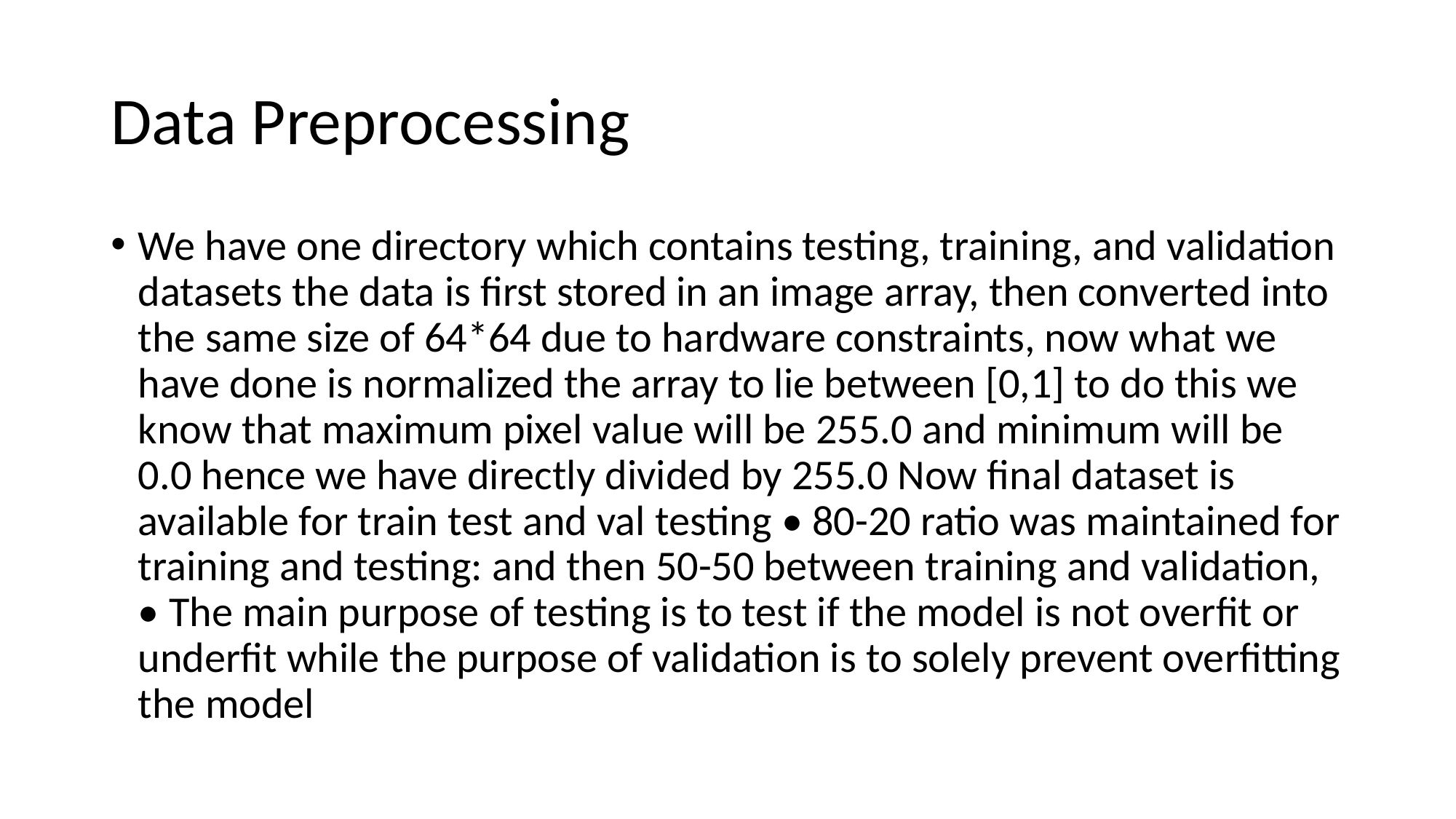

# Data Preprocessing
We have one directory which contains testing, training, and validation datasets the data is first stored in an image array, then converted into the same size of 64*64 due to hardware constraints, now what we have done is normalized the array to lie between [0,1] to do this we know that maximum pixel value will be 255.0 and minimum will be 0.0 hence we have directly divided by 255.0 Now final dataset is available for train test and val testing • 80-20 ratio was maintained for training and testing: and then 50-50 between training and validation, • The main purpose of testing is to test if the model is not overfit or underfit while the purpose of validation is to solely prevent overfitting the model